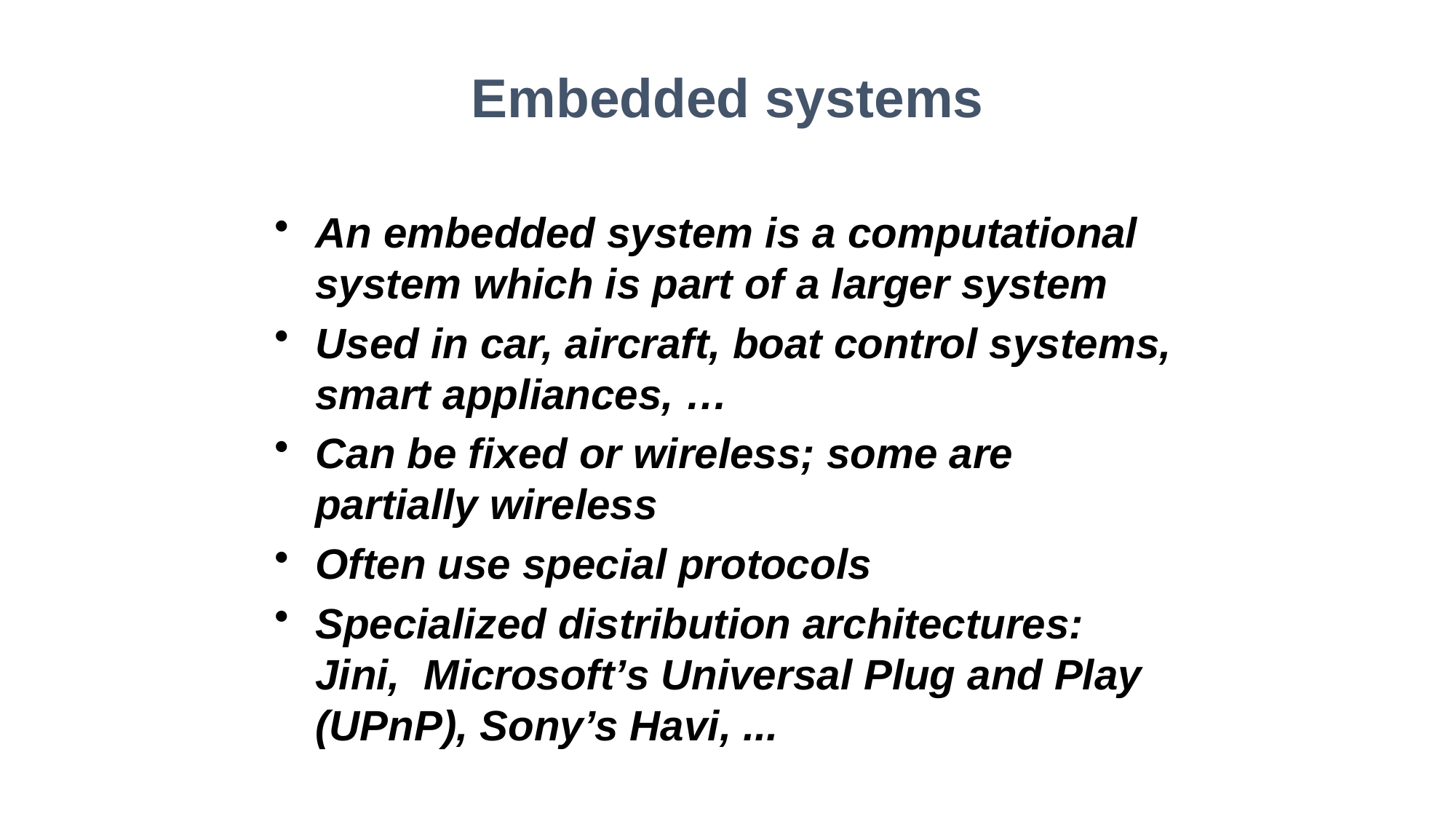

Embedded systems
An embedded system is a computational system which is part of a larger system
Used in car, aircraft, boat control systems, smart appliances, …
Can be fixed or wireless; some are partially wireless
Often use special protocols
Specialized distribution architectures: Jini,  Microsoft’s Universal Plug and Play (UPnP), Sony’s Havi, ...